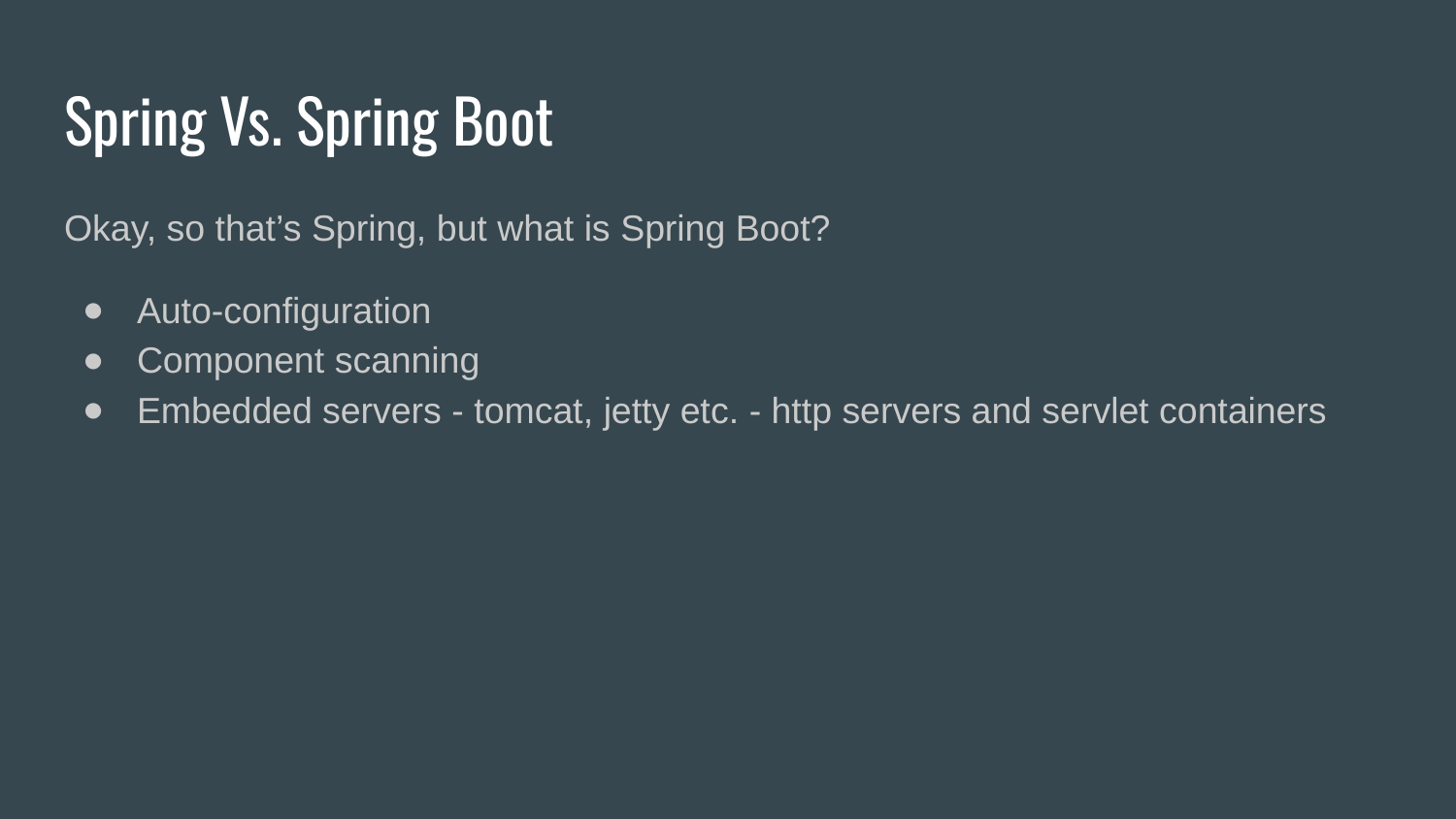

# Spring Vs. Spring Boot
Okay, so that’s Spring, but what is Spring Boot?
Auto-configuration
Component scanning
Embedded servers - tomcat, jetty etc. - http servers and servlet containers